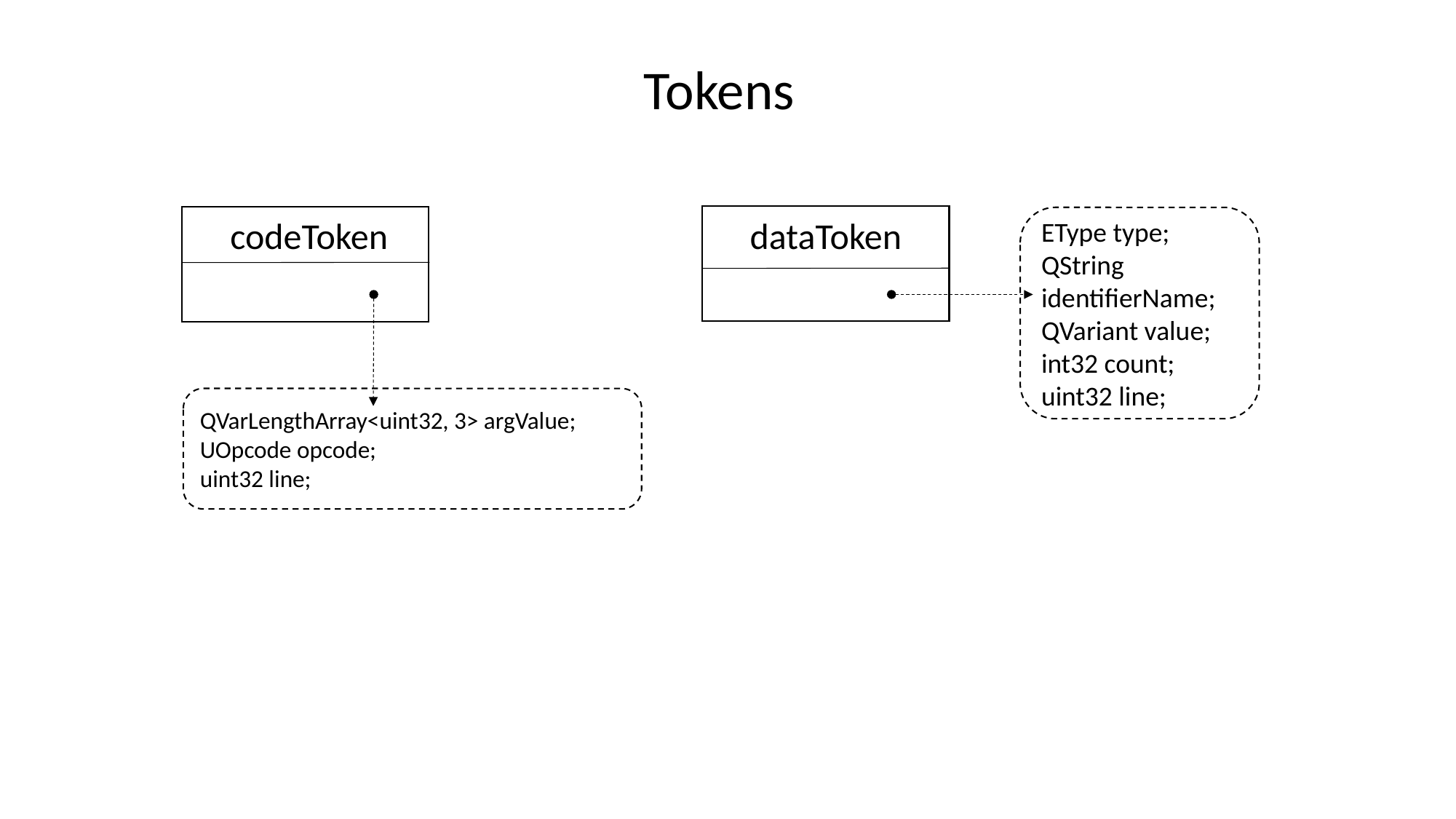

Tokens

dataToken
EType type;
QString identifierName;
QVariant value;
int32 count;
uint32 line;

codeToken
QVarLengthArray<uint32, 3> argValue;
UOpcode opcode;
uint32 line;